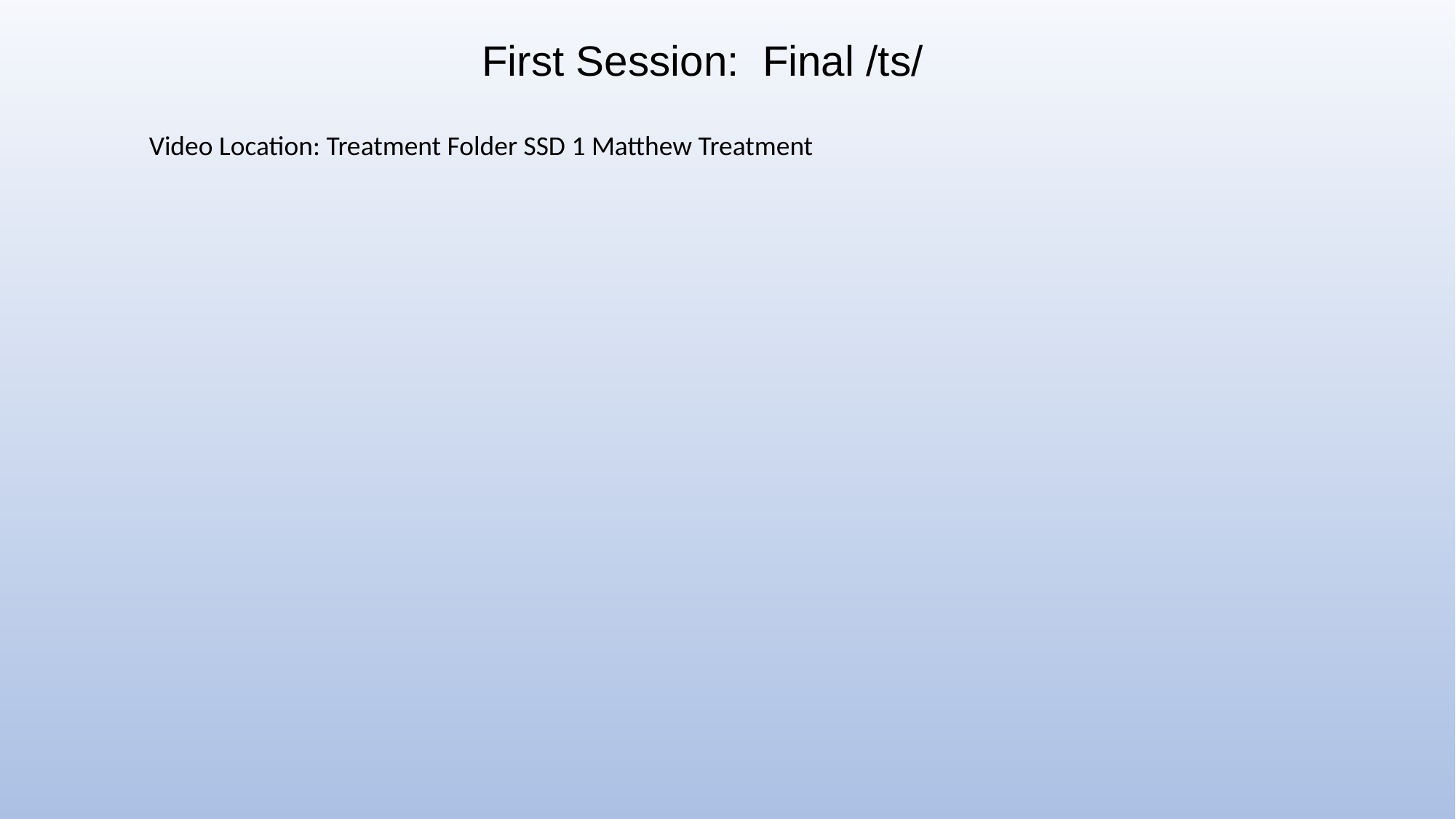

First Session:  Final /ts/
Video Location: Treatment Folder SSD 1 Matthew Treatment